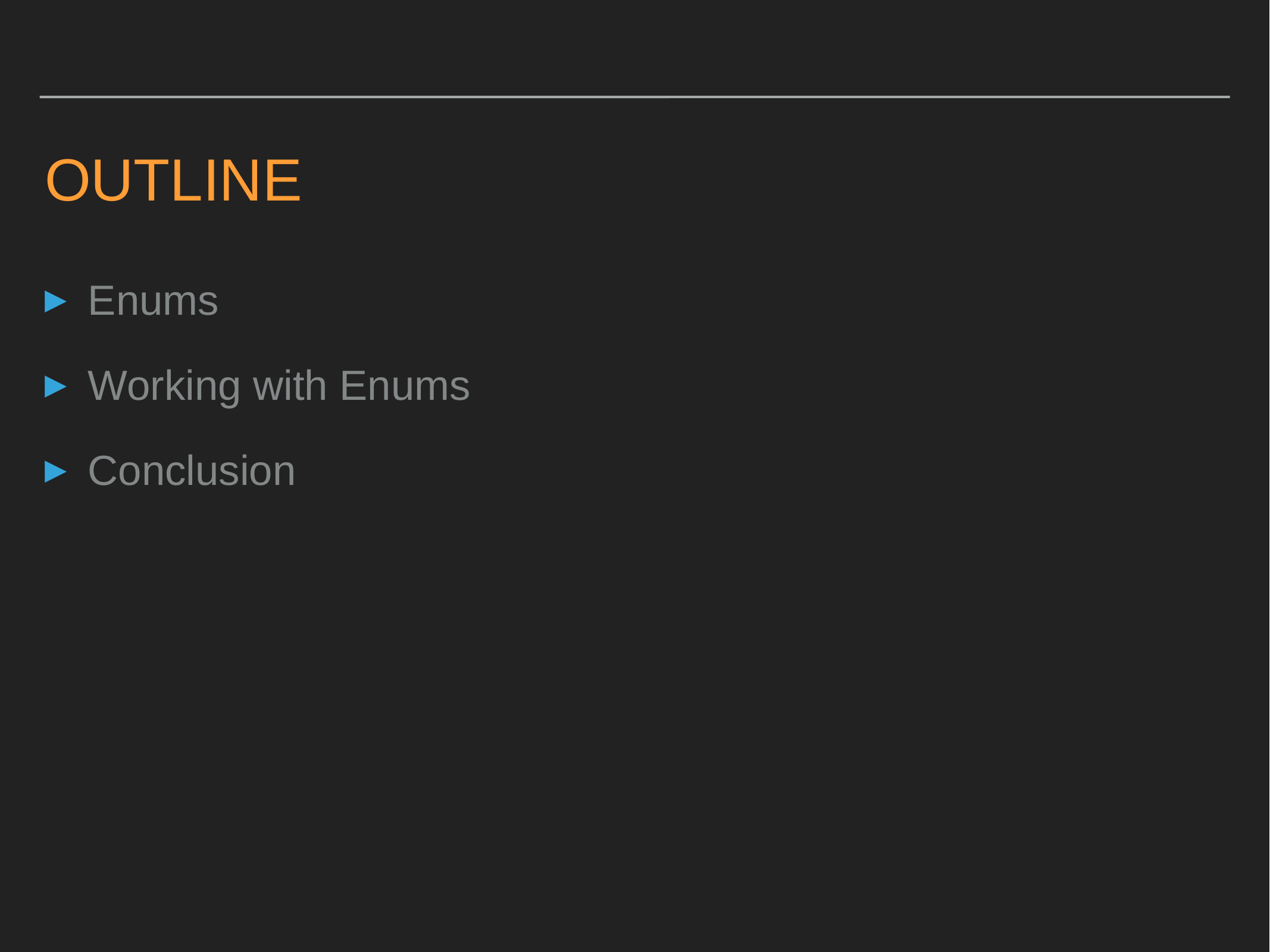

# Outline
Enums
Working with Enums
Conclusion